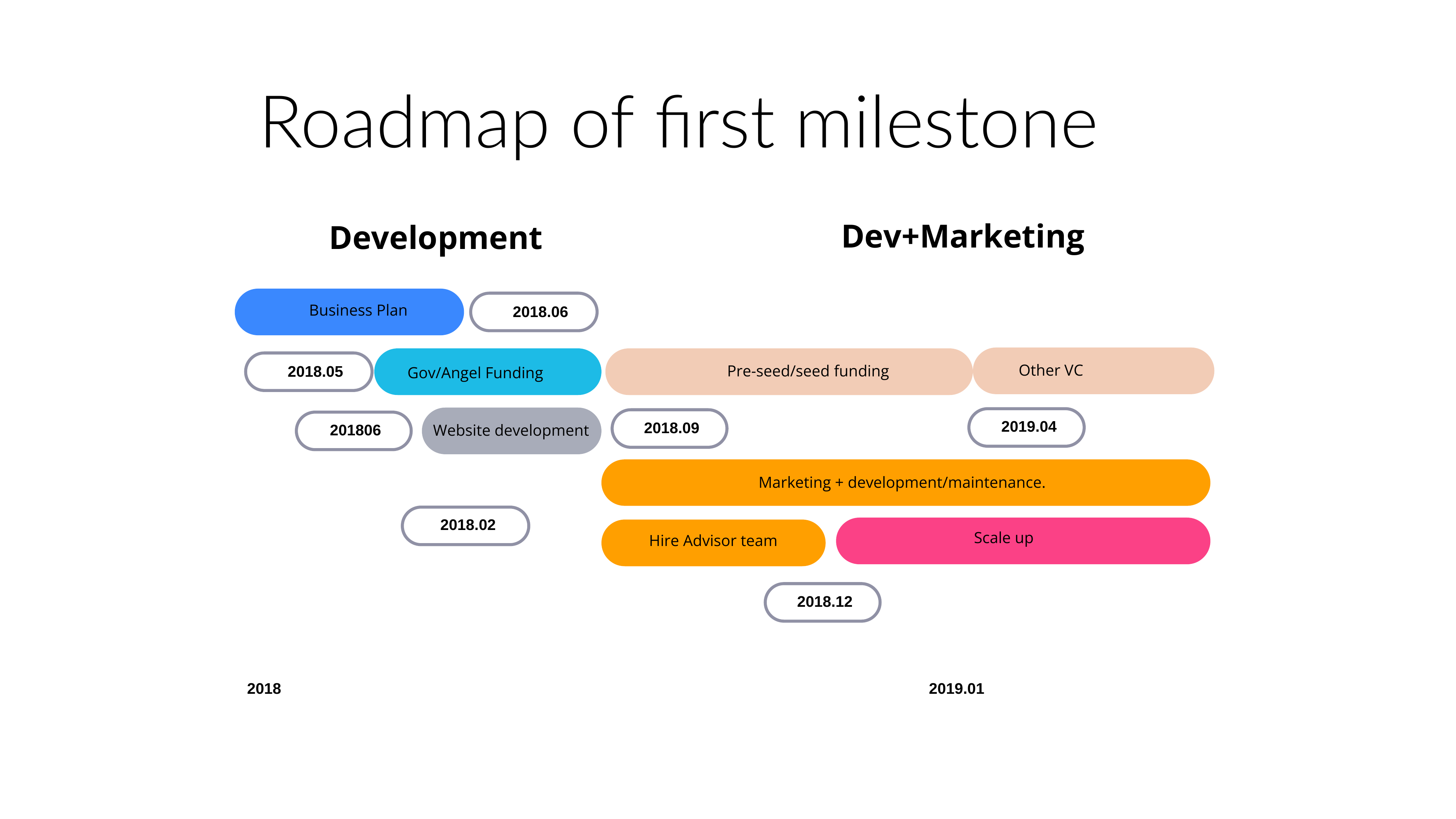

Roadmap of first milestone
Dev+Marketing
Development

Business Plan

2018.06

Other VC

Gov/Angel Funding

Pre-seed/seed funding

2018.05

Website development

2019.04

2018.09

201806

Marketing + development/maintenance.

2018.02

Scale up

Hire Advisor team

2018.12
2018
2019.01